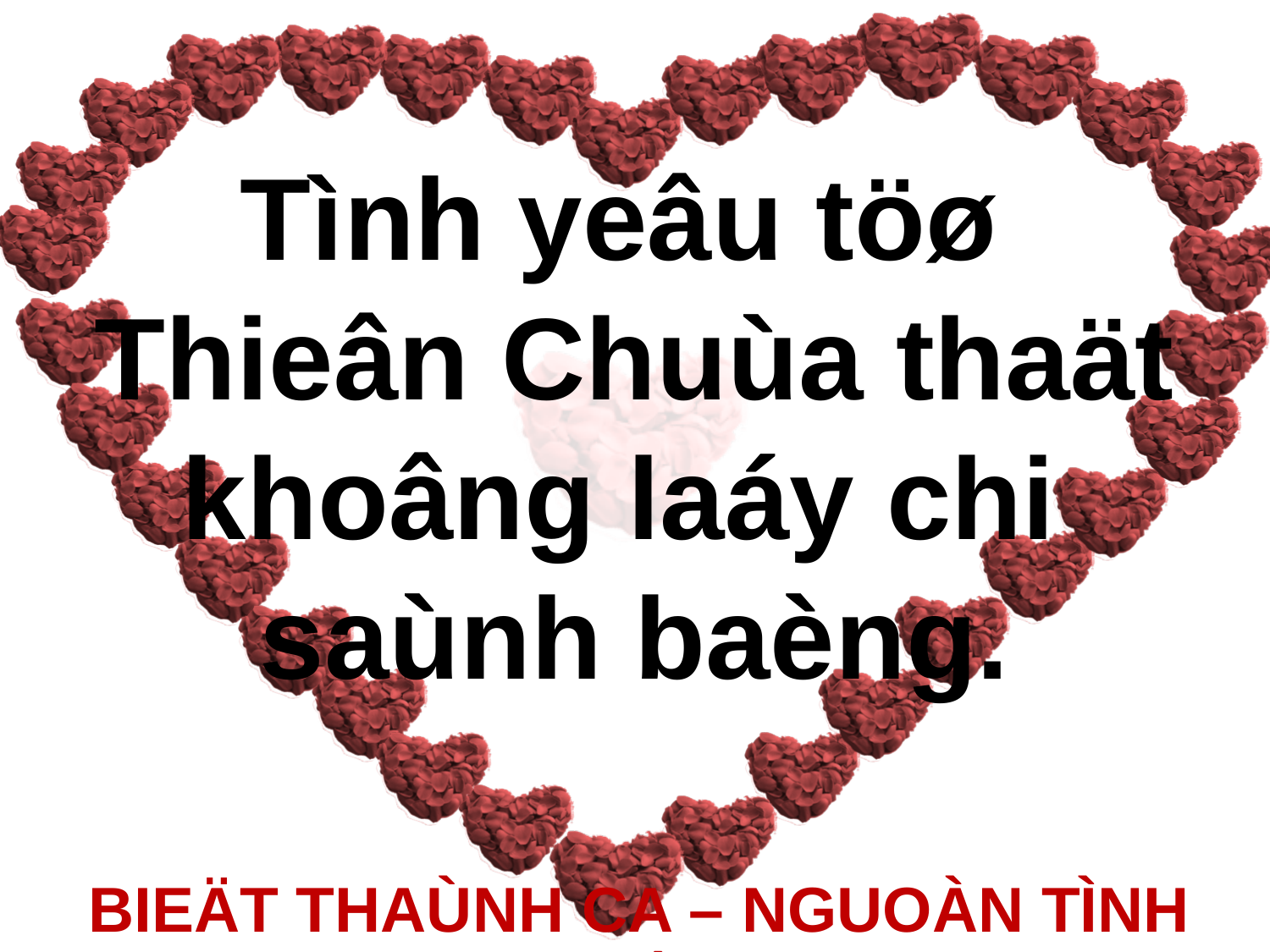

Tình yeâu töø
Thieân Chuùa thaät khoâng laáy chi
saùnh baèng.
BIEÄT THAÙNH CA – NGUOÀN TÌNH YEÂU